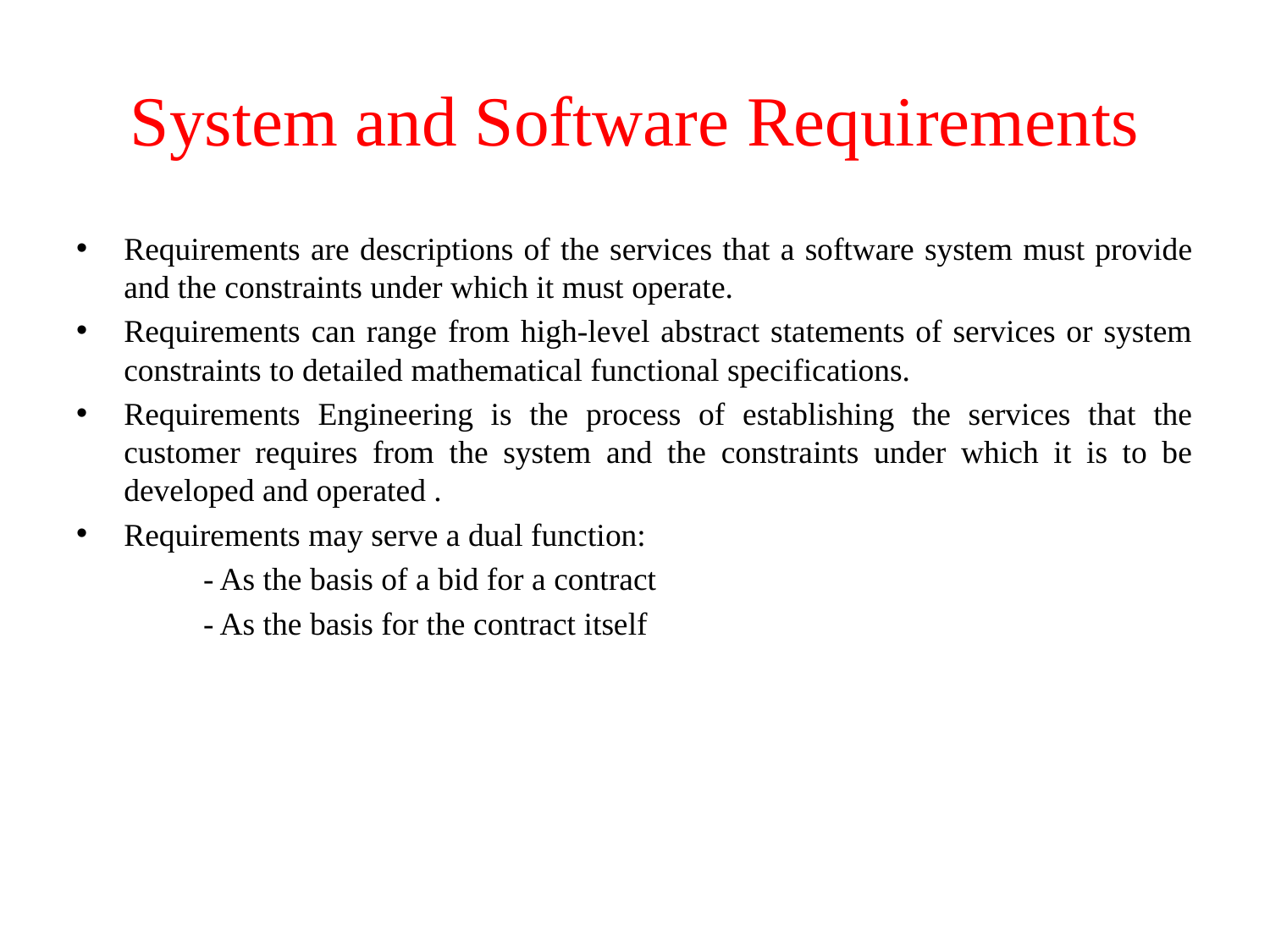

# System and Software Requirements
Requirements are descriptions of the services that a software system must provide and the constraints under which it must operate.
Requirements can range from high-level abstract statements of services or system constraints to detailed mathematical functional specifications.
Requirements Engineering is the process of establishing the services that the customer requires from the system and the constraints under which it is to be developed and operated .
Requirements may serve a dual function:
	- As the basis of a bid for a contract
	- As the basis for the contract itself